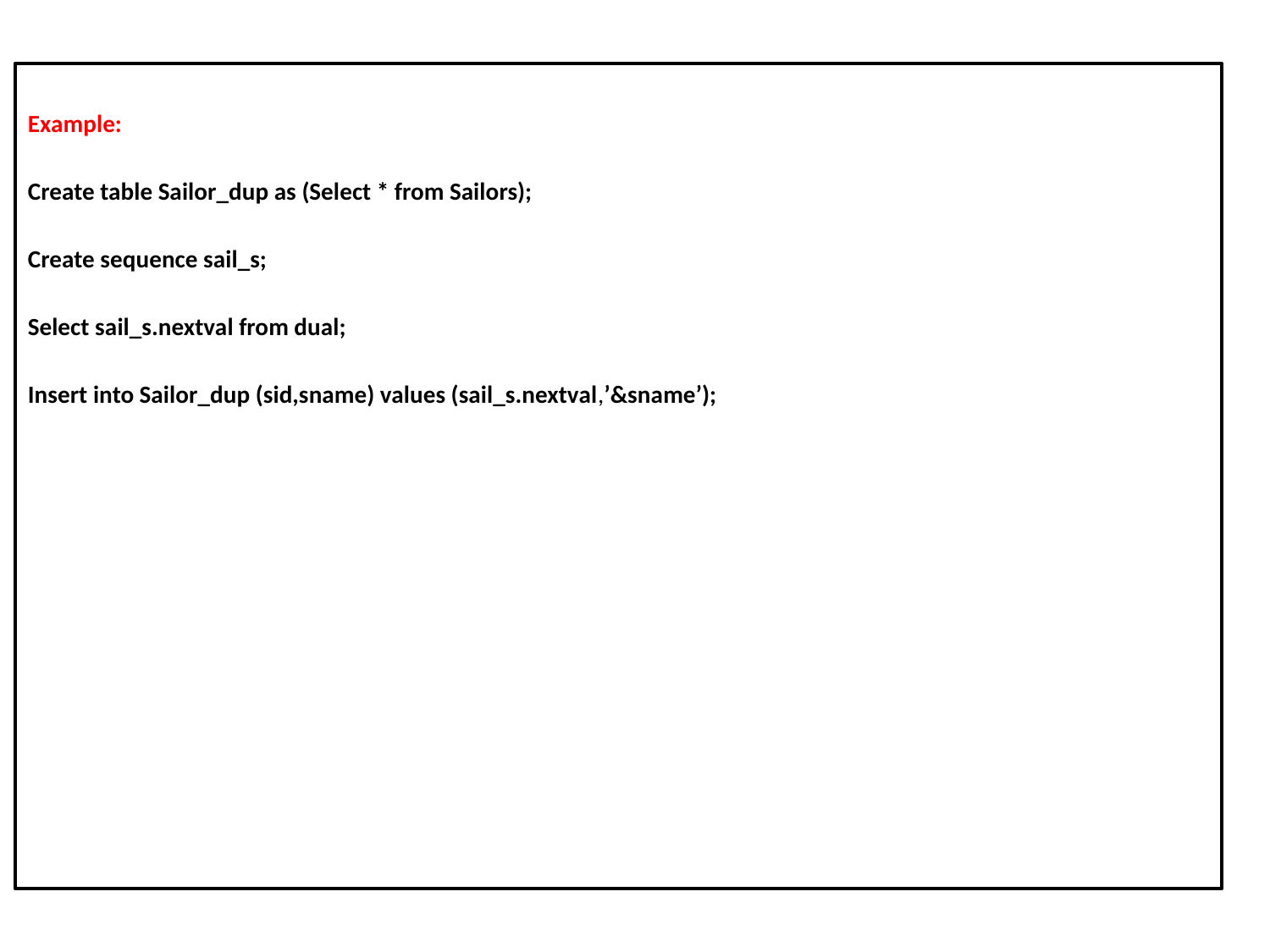

Example:

Create table Sailor_dup as (Select * from Sailors);

Create sequence sail_s;

Select sail_s.nextval from dual;

Insert into Sailor_dup (sid,sname) values (sail_s.nextval,’&sname’);